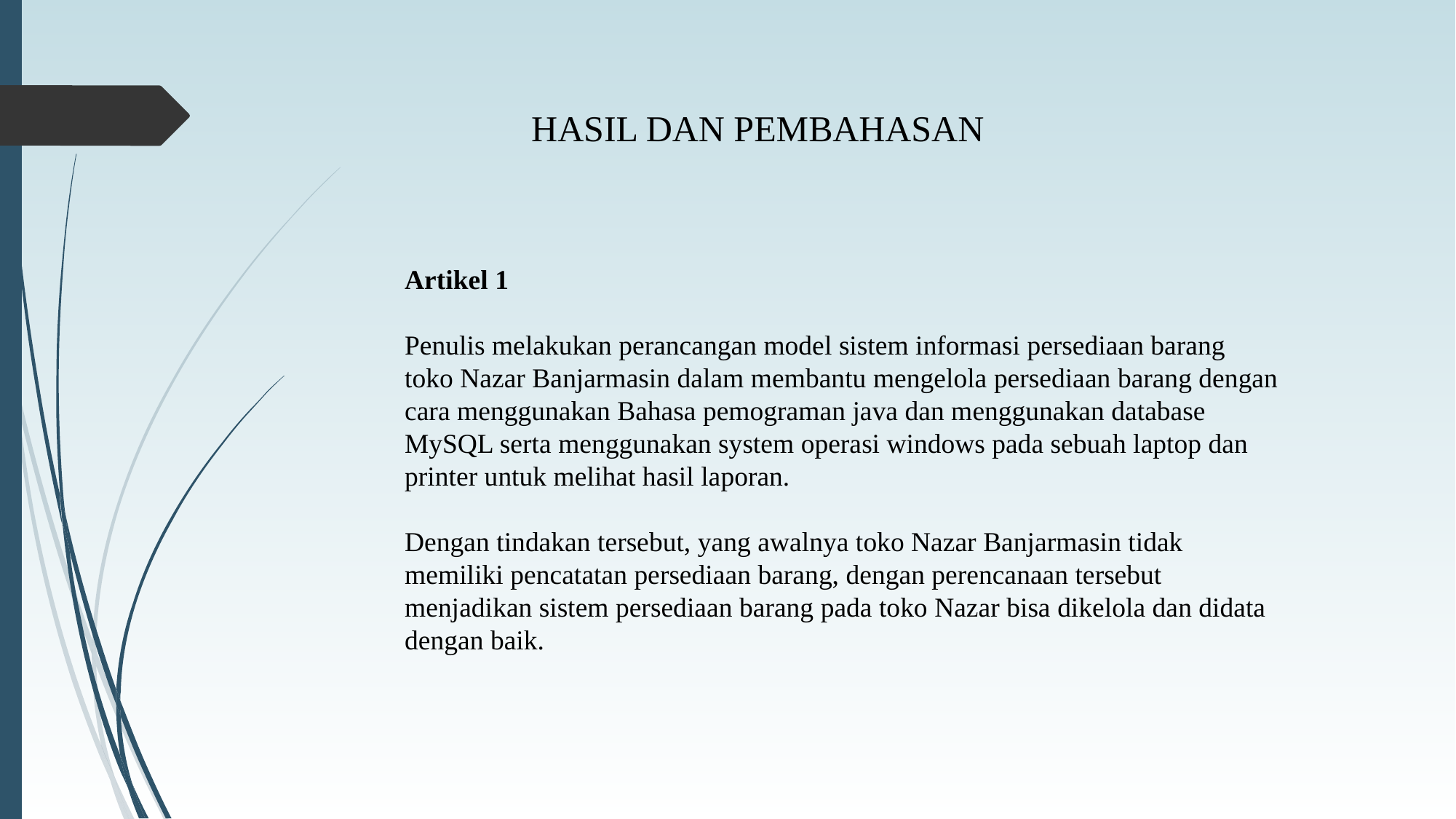

HASIL DAN PEMBAHASAN
Artikel 1

Penulis melakukan perancangan model sistem informasi persediaan barang toko Nazar Banjarmasin dalam membantu mengelola persediaan barang dengan cara menggunakan Bahasa pemograman java dan menggunakan database MySQL serta menggunakan system operasi windows pada sebuah laptop dan printer untuk melihat hasil laporan.

Dengan tindakan tersebut, yang awalnya toko Nazar Banjarmasin tidak memiliki pencatatan persediaan barang, dengan perencanaan tersebut menjadikan sistem persediaan barang pada toko Nazar bisa dikelola dan didata dengan baik.